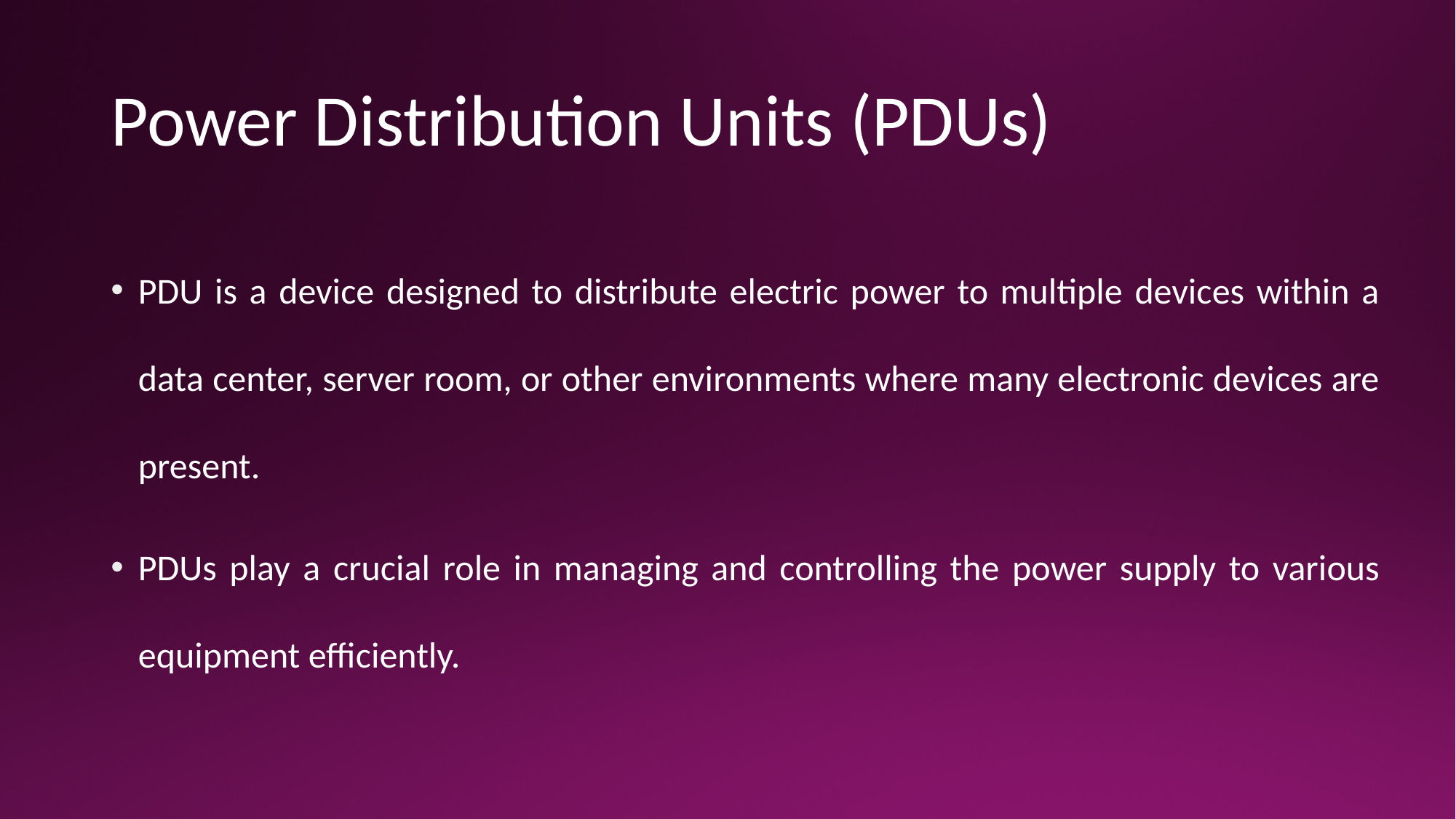

# Power Distribution Units (PDUs)
PDU is a device designed to distribute electric power to multiple devices within a data center, server room, or other environments where many electronic devices are present.
PDUs play a crucial role in managing and controlling the power supply to various equipment efficiently.